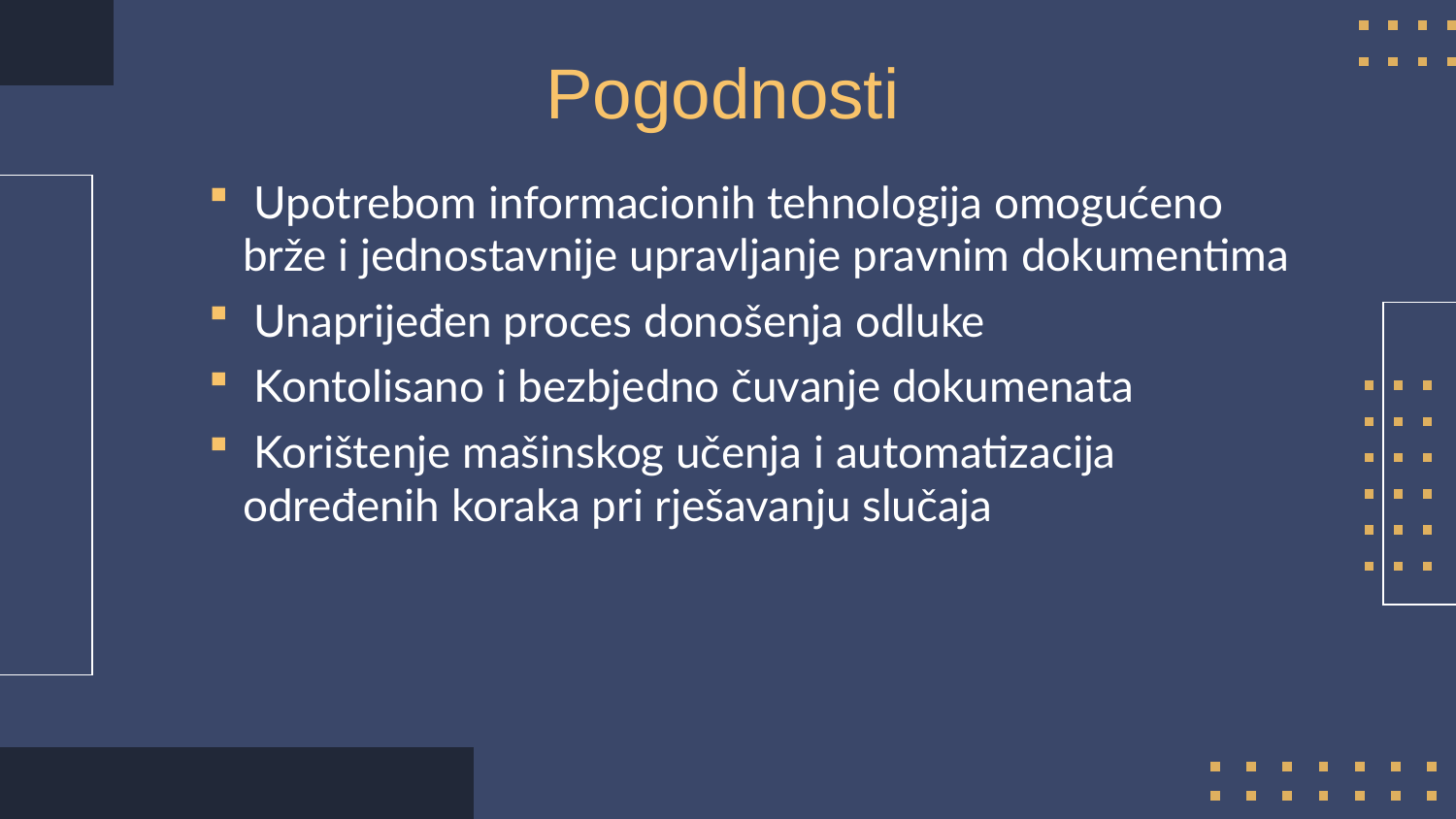

# Pogodnosti
 Upotrebom informacionih tehnologija omogućeno brže i jednostavnije upravljanje pravnim dokumentima
 Unaprijeđen proces donošenja odluke
 Kontolisano i bezbjedno čuvanje dokumenata
 Korištenje mašinskog učenja i automatizacija određenih koraka pri rješavanju slučaja